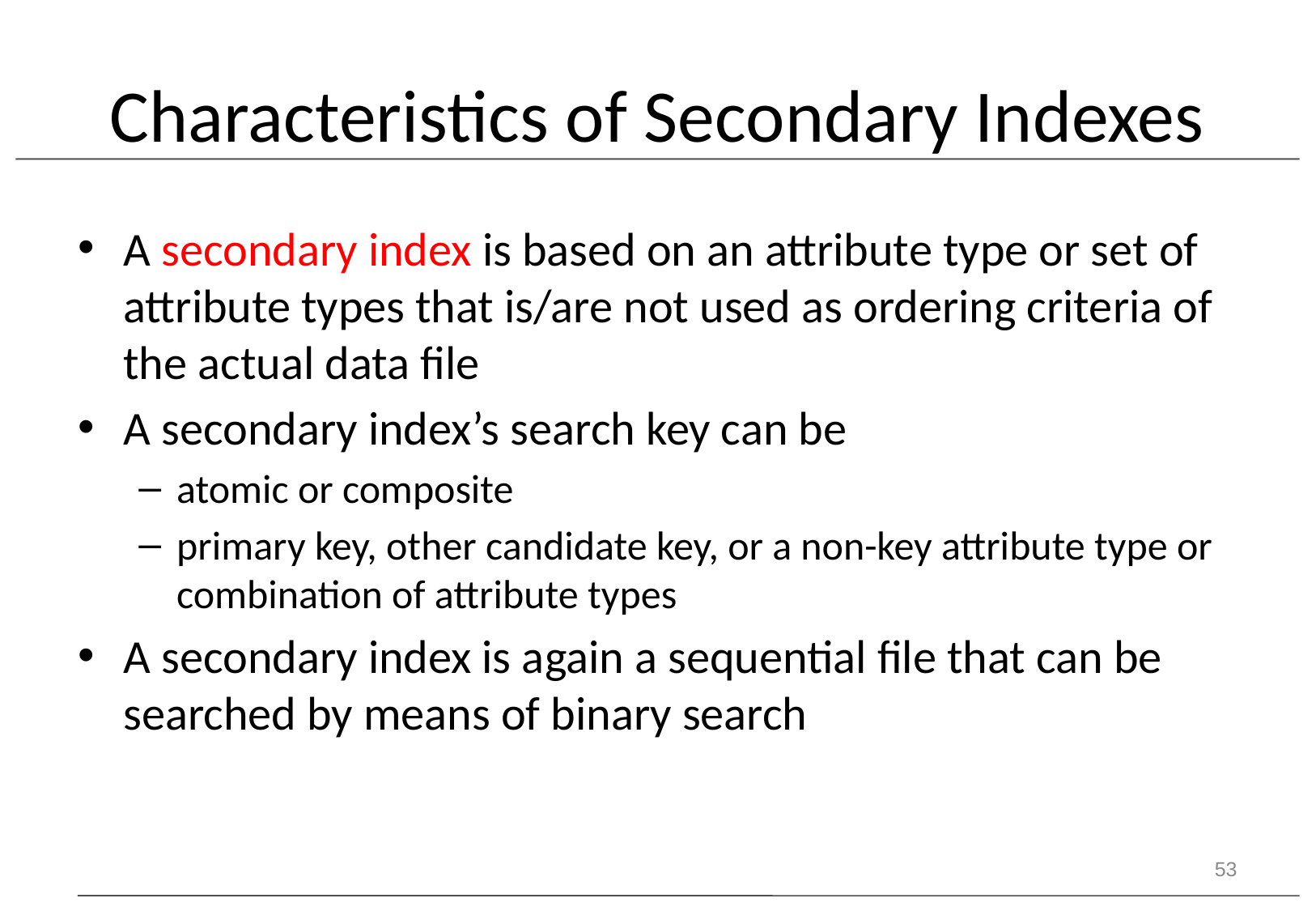

# Characteristics of Secondary Indexes
A secondary index is based on an attribute type or set of attribute types that is/are not used as ordering criteria of the actual data file
A secondary index’s search key can be
atomic or composite
primary key, other candidate key, or a non-key attribute type or combination of attribute types
A secondary index is again a sequential file that can be searched by means of binary search

53